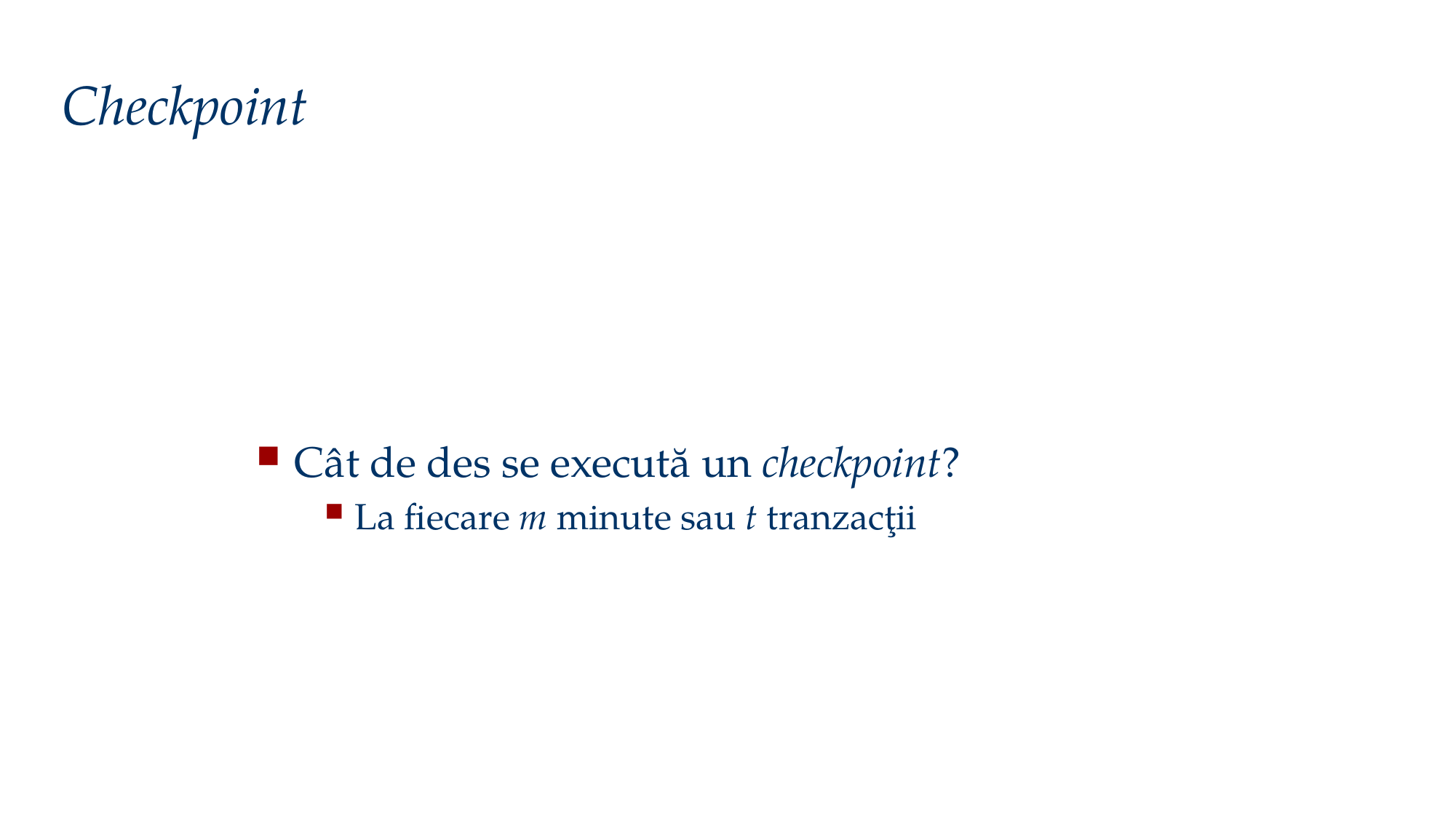

Checkpoint

 Cât de des se execută un checkpoint?
 La fiecare m minute sau t tranzacţii